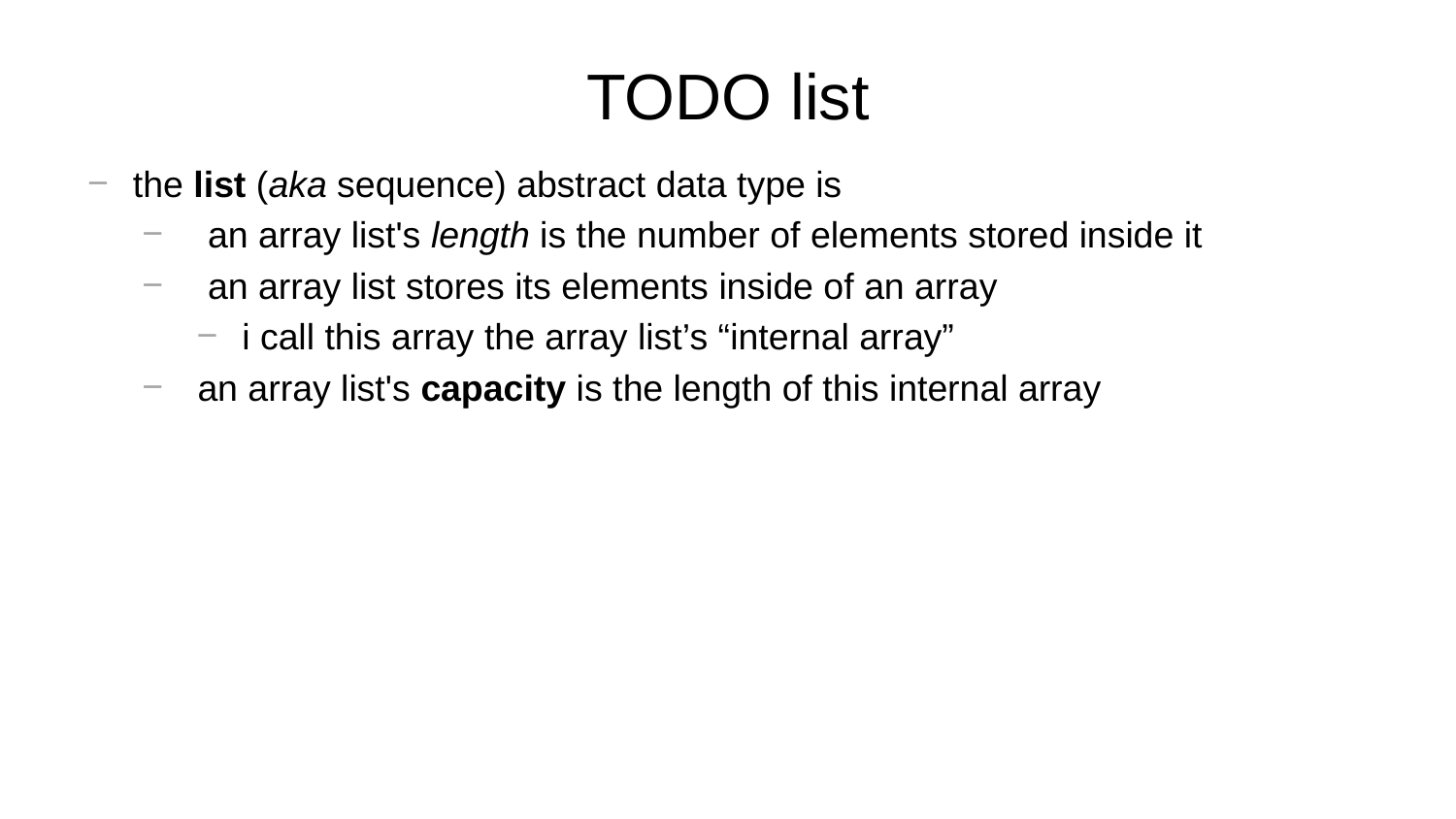

# TODO list
the list (aka sequence) abstract data type is
  an array list's length is the number of elements stored inside it
  an array list stores its elements inside of an array
i call this array the array list’s “internal array”
 an array list's capacity is the length of this internal array